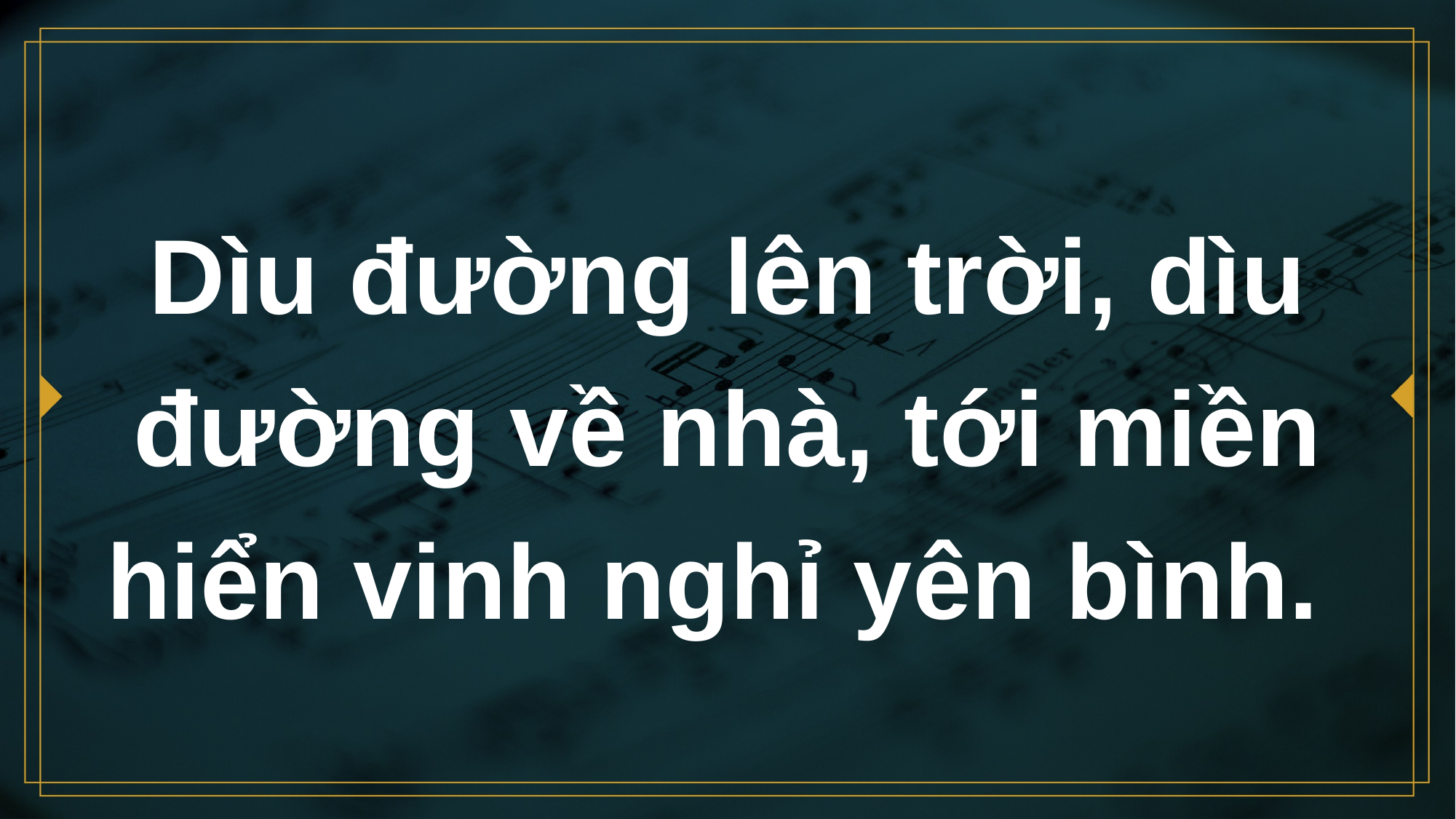

# Dìu đường lên trời, dìu đường về nhà, tới miền hiển vinh nghỉ yên bình.